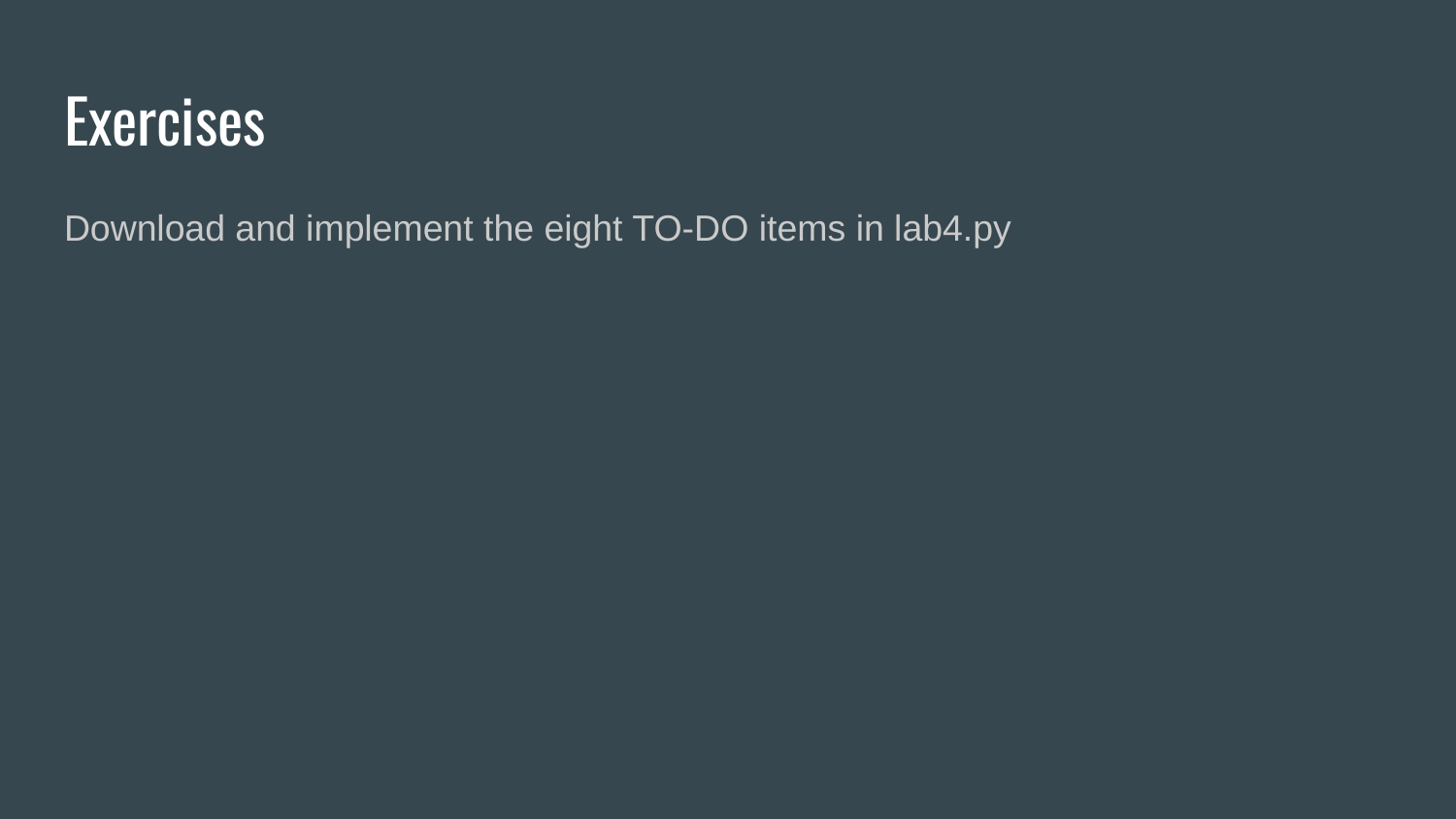

# Exercises
Download and implement the eight TO-DO items in lab4.py